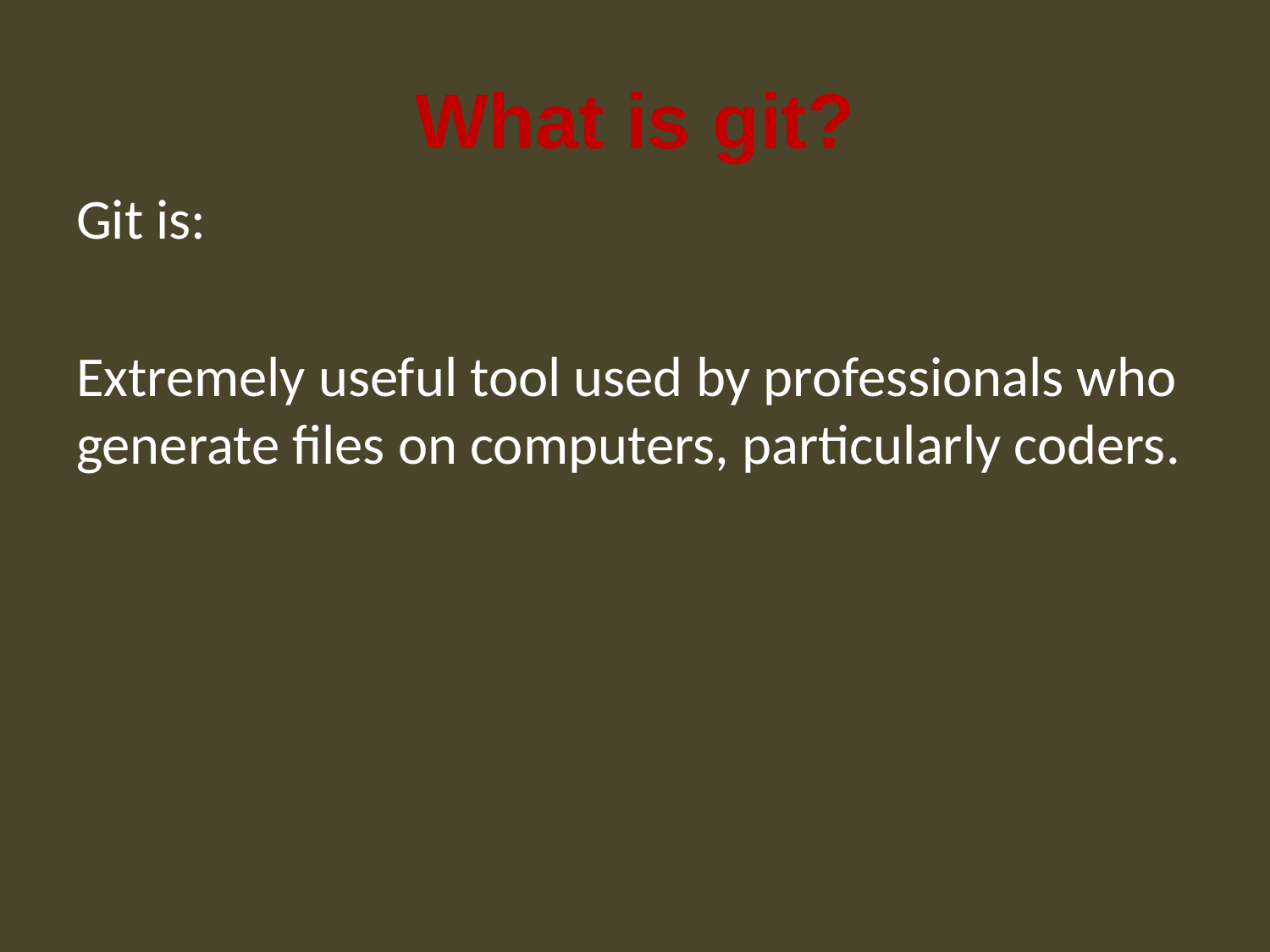

# What is git?
Git is:

Extremely useful tool used by professionals who generate files on computers, particularly coders.